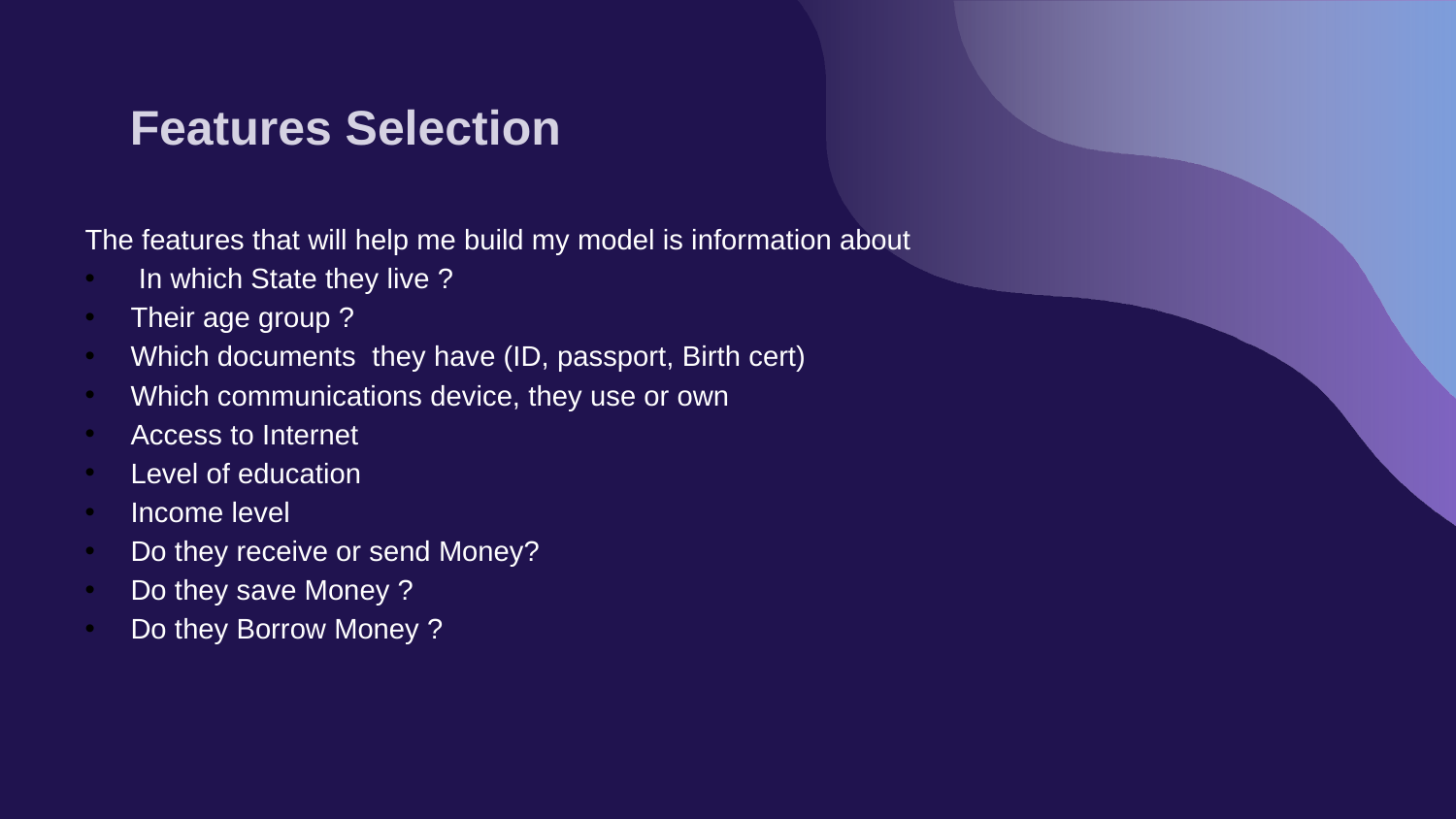

# Features Selection

The features that will help me build my model is information about
 In which State they live ?
Their age group ?
Which documents  they have (ID, passport, Birth cert)
Which communications device, they use or own
Access to Internet
Level of education
Income level
Do they receive or send Money?
Do they save Money ?
Do they Borrow Money ?